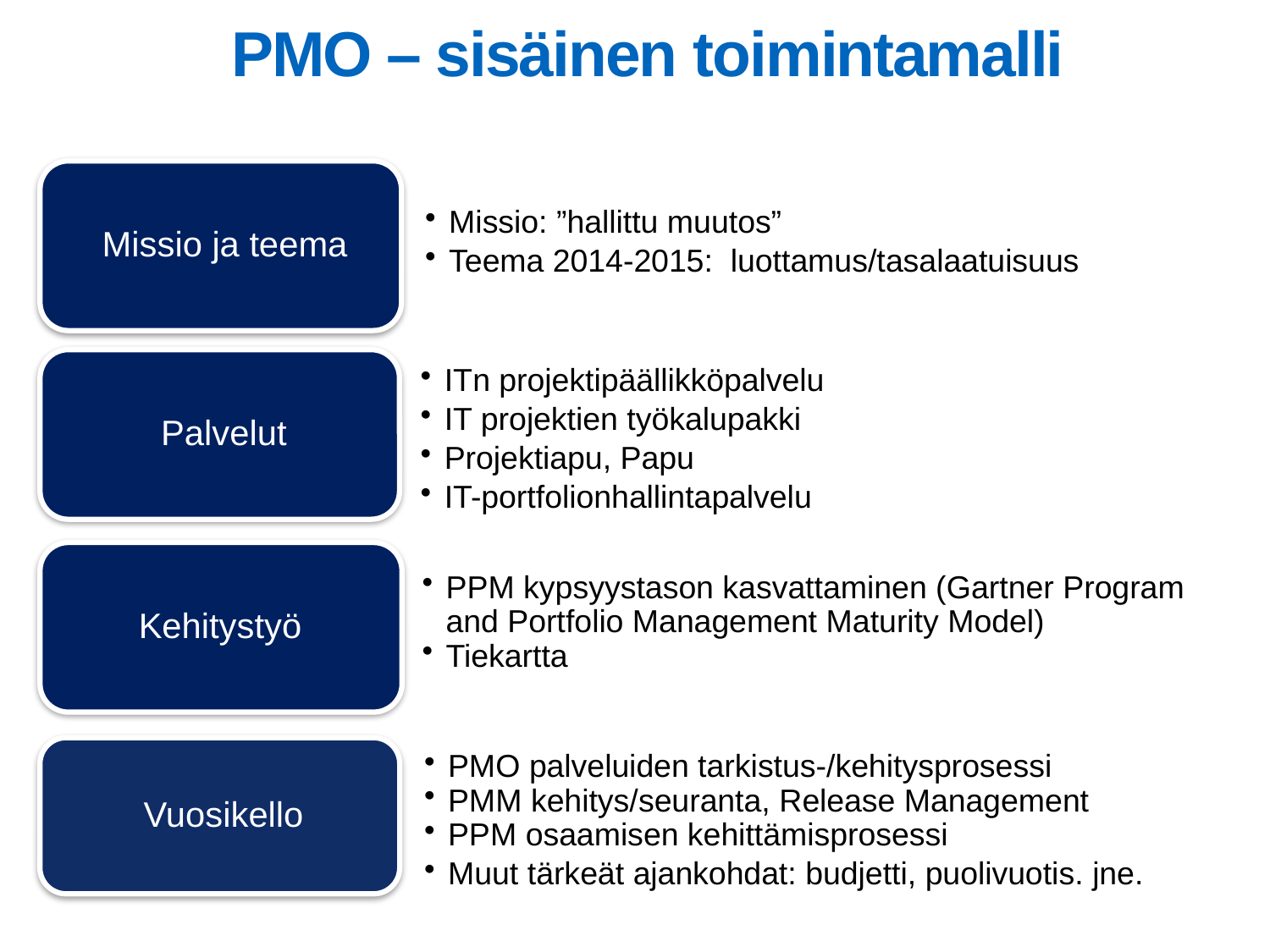

# PMO – sisäinen toimintamalli
Missio: ”hallittu muutos”
Teema 2014-2015:  luottamus/tasalaatuisuus
Missio ja teema
ITn projektipäällikköpalvelu
IT projektien työkalupakki
Projektiapu, Papu
IT-portfolionhallintapalvelu
Palvelut
PPM kypsyystason kasvattaminen (Gartner Program and Portfolio Management Maturity Model)
Tiekartta
Kehitystyö
PMO palveluiden tarkistus-/kehitysprosessi
PMM kehitys/seuranta, Release Management
PPM osaamisen kehittämisprosessi
Muut tärkeät ajankohdat: budjetti, puolivuotis. jne.
Vuosikello
6.11.2014
7